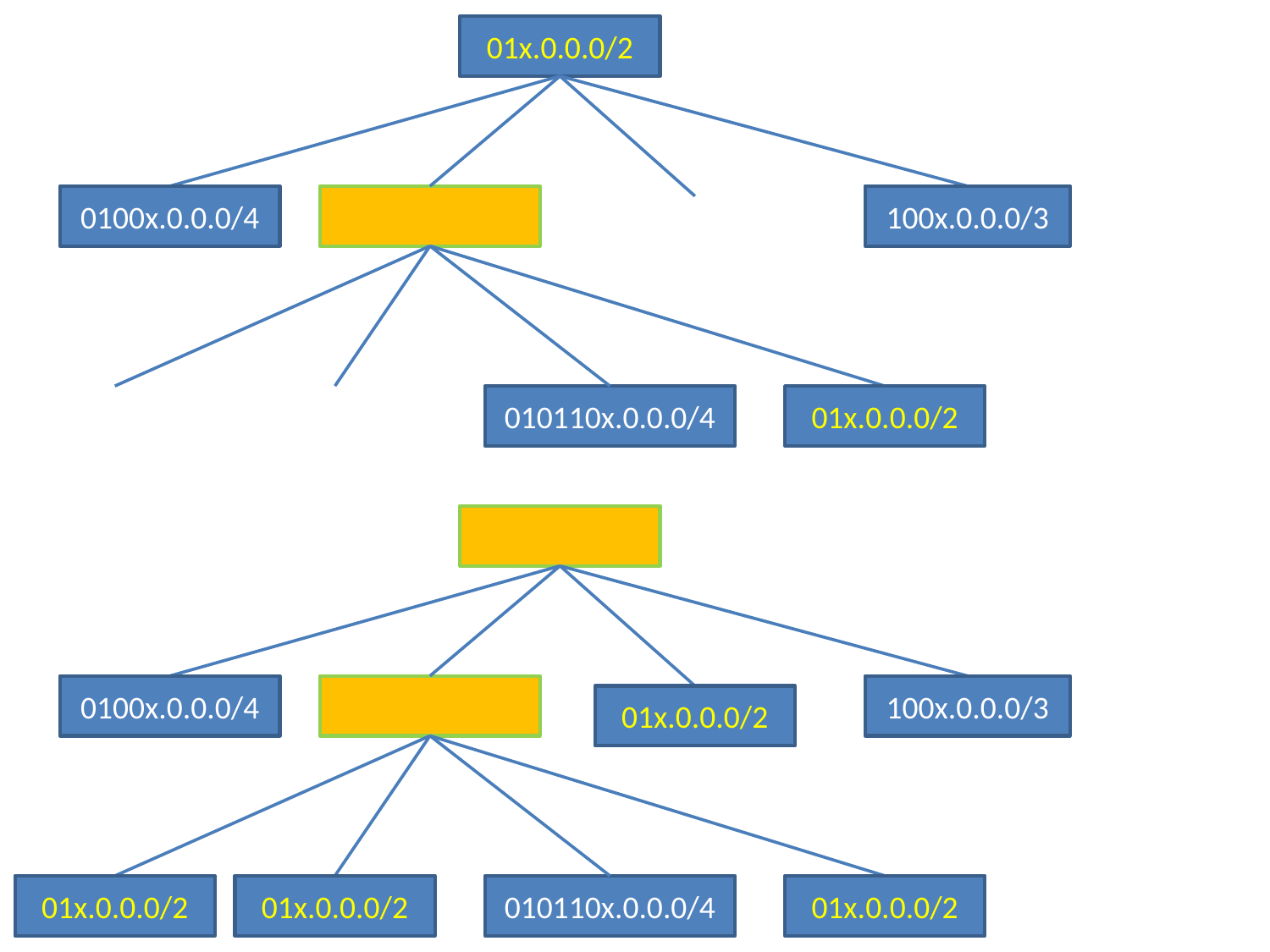

01x.0.0.0/2
0100x.0.0.0/4

100x.0.0.0/3
010110x.0.0.0/4
01x.0.0.0/2

0100x.0.0.0/4

100x.0.0.0/3
01x.0.0.0/2
01x.0.0.0/2
01x.0.0.0/2
010110x.0.0.0/4
01x.0.0.0/2